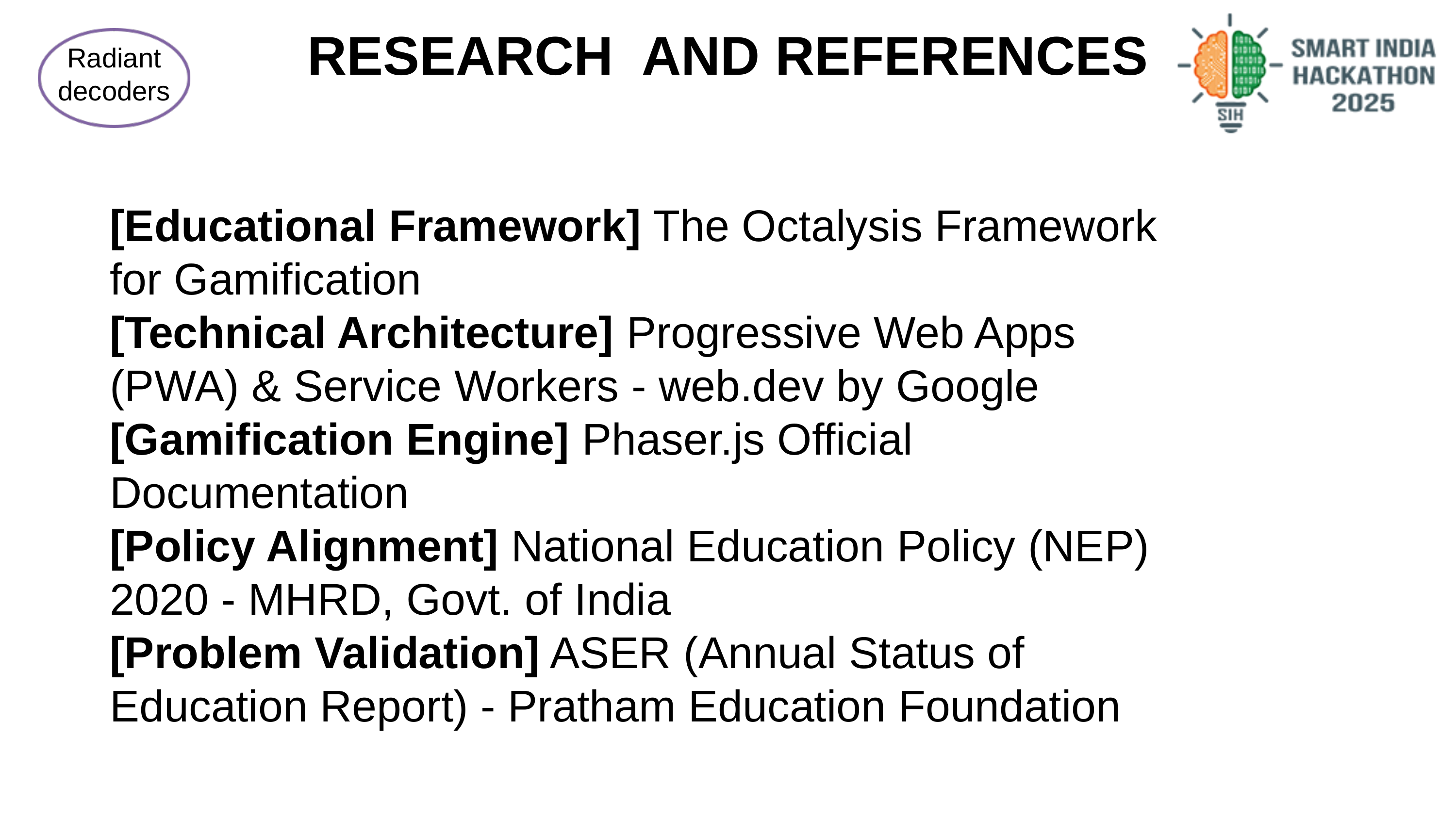

RESEARCH  AND REFERENCES

Radiant decoders

[Educational Framework] The Octalysis Framework for Gamification
[Technical Architecture] Progressive Web Apps (PWA) & Service Workers - web.dev by Google
[Gamification Engine] Phaser.js Official Documentation
[Policy Alignment] National Education Policy (NEP) 2020 - MHRD, Govt. of India
[Problem Validation] ASER (Annual Status of Education Report) - Pratham Education Foundation

@SIH Idea submission- Template

6